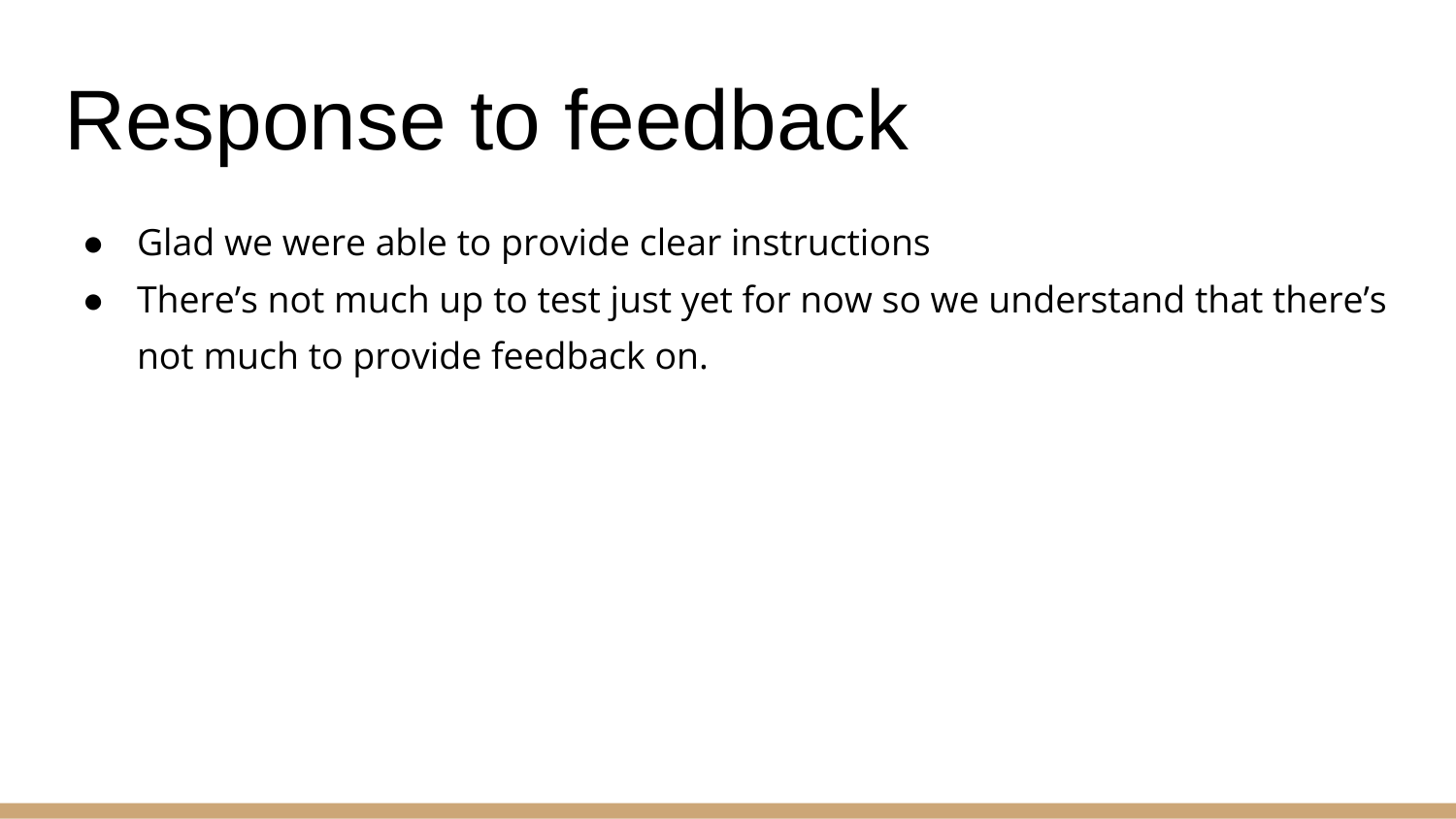

# Response to feedback
Glad we were able to provide clear instructions
There’s not much up to test just yet for now so we understand that there’s not much to provide feedback on.